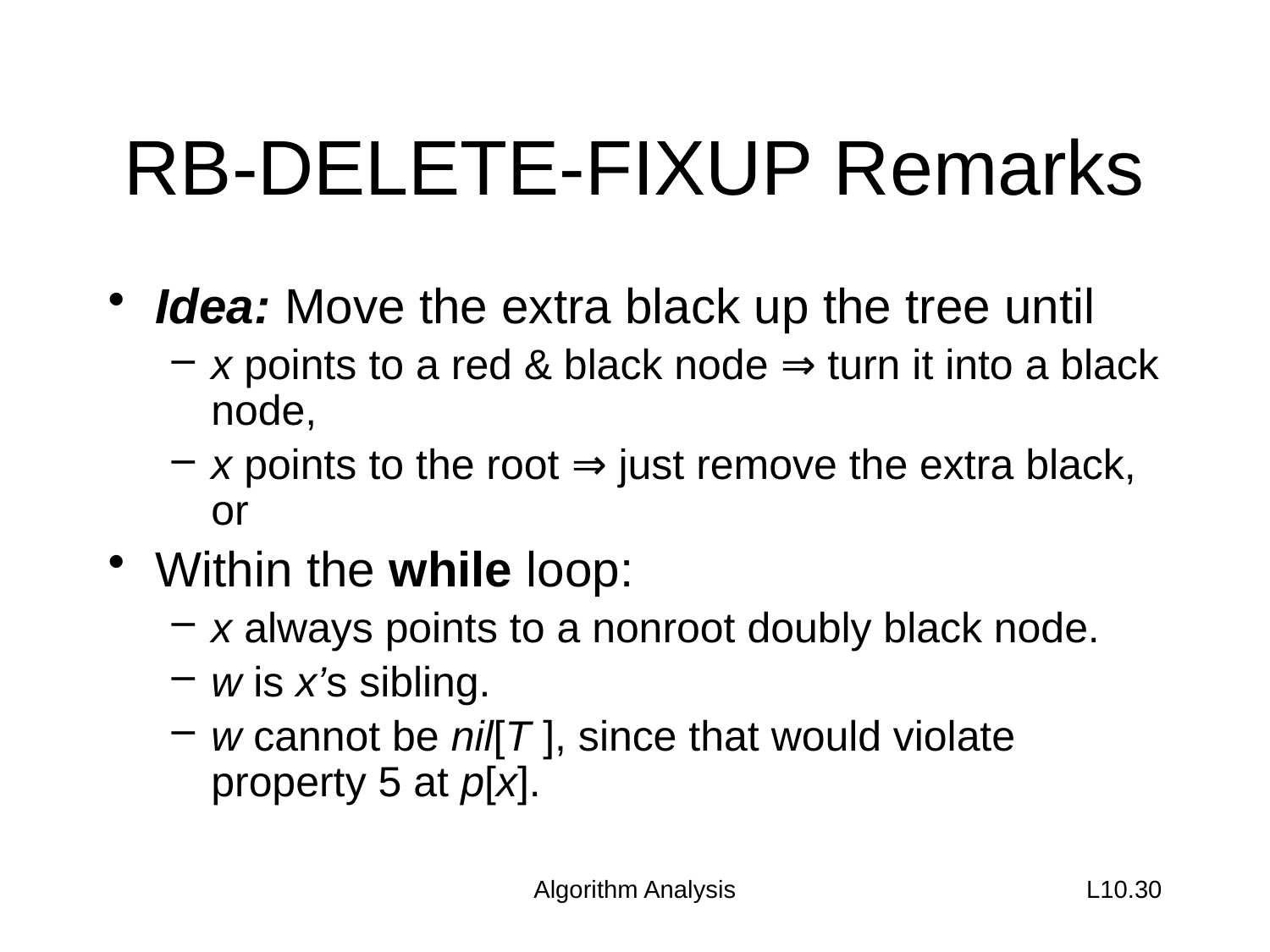

# RB-DELETE-FIXUP Remarks
Idea: Move the extra black up the tree until
x points to a red & black node ⇒ turn it into a black node,
x points to the root ⇒ just remove the extra black, or
Within the while loop:
x always points to a nonroot doubly black node.
w is x’s sibling.
w cannot be nil[T ], since that would violate property 5 at p[x].
Algorithm Analysis
L10.30